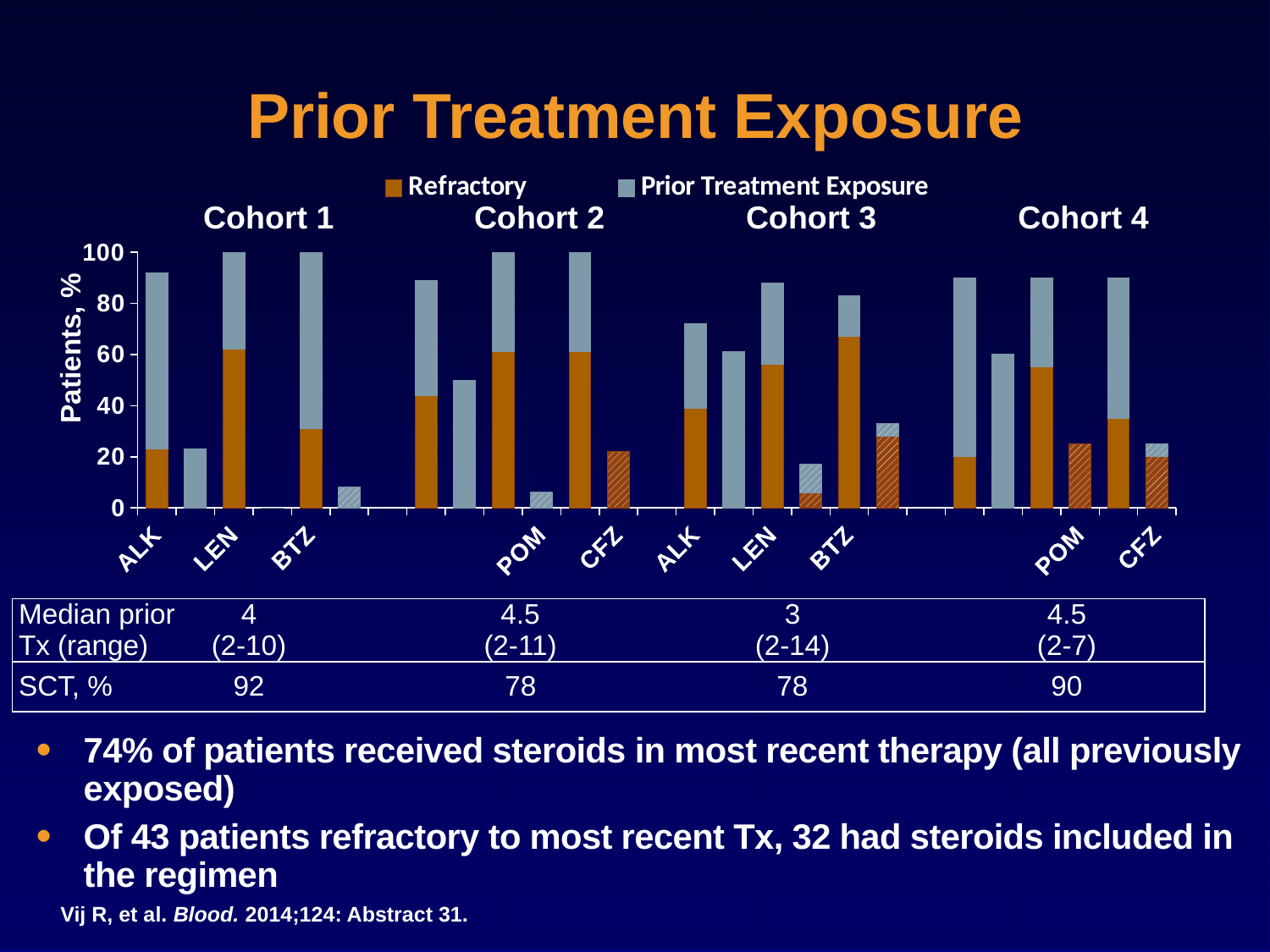

# Prior Treatment Exposure

### Chart

| Category | Refractory | Prior Treatment Exposure |
|---|---|---|
| ALK | 23.0 | 69.0 |
| THAL | None | 23.0 |
| LEN | 62.0 | 38.0 |
| POM | 0.0 | 0.0 |
| BTZ | 31.0 | 69.0 |
| CFZ | 0.0 | 8.0 |
|  | None | None |
| ALK | 44.0 | 45.0 |
| THAL | None | 50.0 |
| LEN | 61.0 | 39.0 |
| POM | 0.0 | 6.0 |
| BTZ | 61.0 | 39.0 |
| CFZ | 22.0 | None |
|  | None | None |
| ALK | 39.0 | 33.0 |
| THAL | None | 61.0 |
| LEN | 56.0 | 32.0 |
| POM | 6.0 | 11.0 |
| BTZ | 67.0 | 16.0 |
| CFZ | 28.0 | 5.0 |
|  | None | None |
| ALK | 20.0 | 70.0 |
| THAL | None | 60.0 |
| LEN | 55.0 | 35.0 |
| POM | 25.0 | None |
| BTZ | 35.0 | 55.0 |
| CFZ | 20.0 | 5.0 |
Cohort 1
Cohort 2
Cohort 3
Cohort 4
Patients, %
| Median prior Tx (range) | 4 (2-10) |  | 4.5 (2-11) | 3 (2-14) | 4.5 (2-7) |
| --- | --- | --- | --- | --- | --- |
| SCT, % | 92 |  | 78 | 78 | 90 |
74% of patients received steroids in most recent therapy (all previously exposed)
Of 43 patients refractory to most recent Tx, 32 had steroids included in the regimen

Vij R, et al. Blood. 2014;124: Abstract 31.